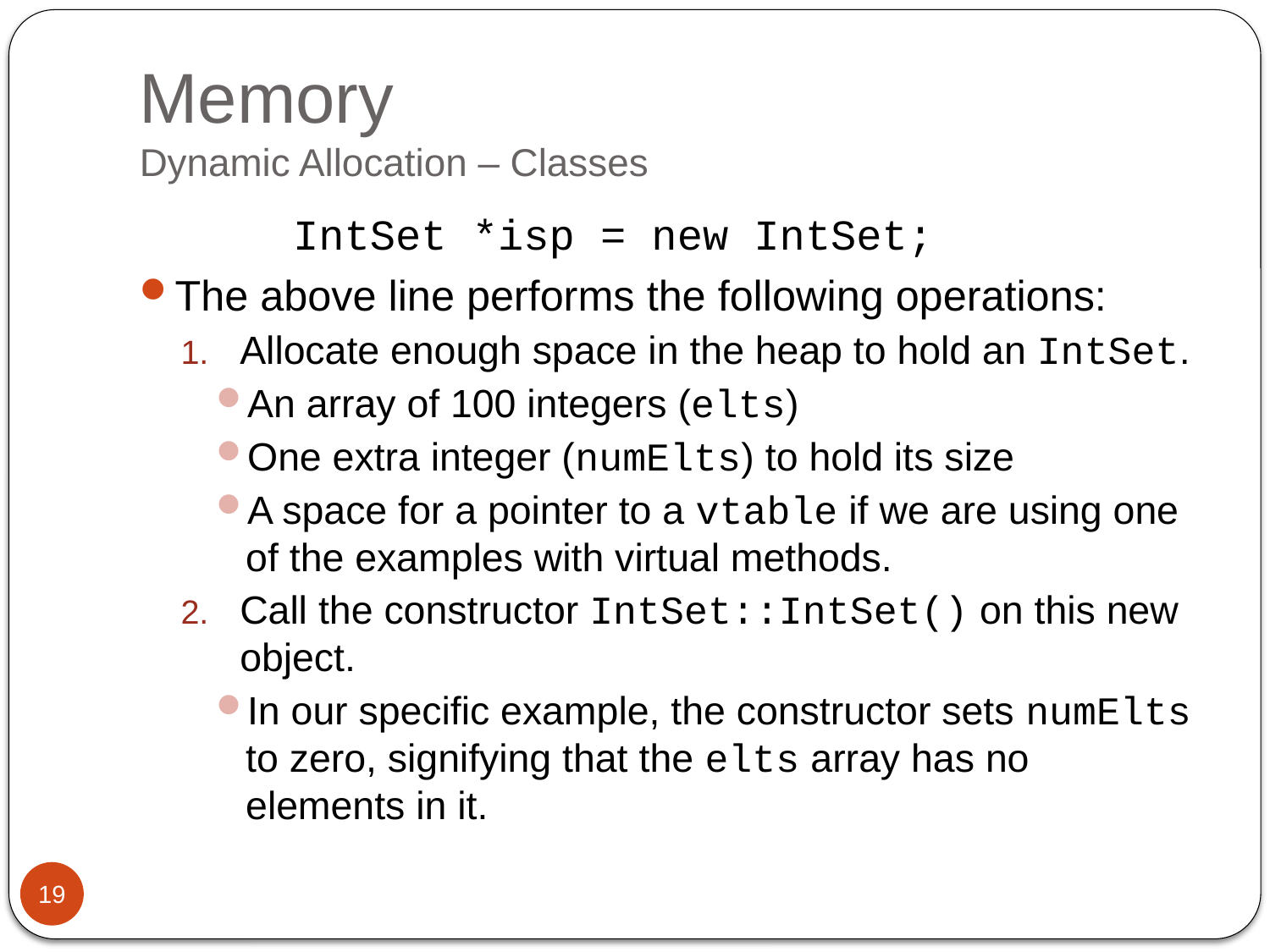

# Memory Dynamic Allocation – Classes
      IntSet *isp = new IntSet;
The above line performs the following operations:
Allocate enough space in the heap to hold an IntSet.
An array of 100 integers (elts)
One extra integer (numElts) to hold its size
A space for a pointer to a vtable if we are using one of the examples with virtual methods.
Call the constructor IntSet::IntSet() on this new object.
In our specific example, the constructor sets numElts to zero, signifying that the elts array has no elements in it.

19